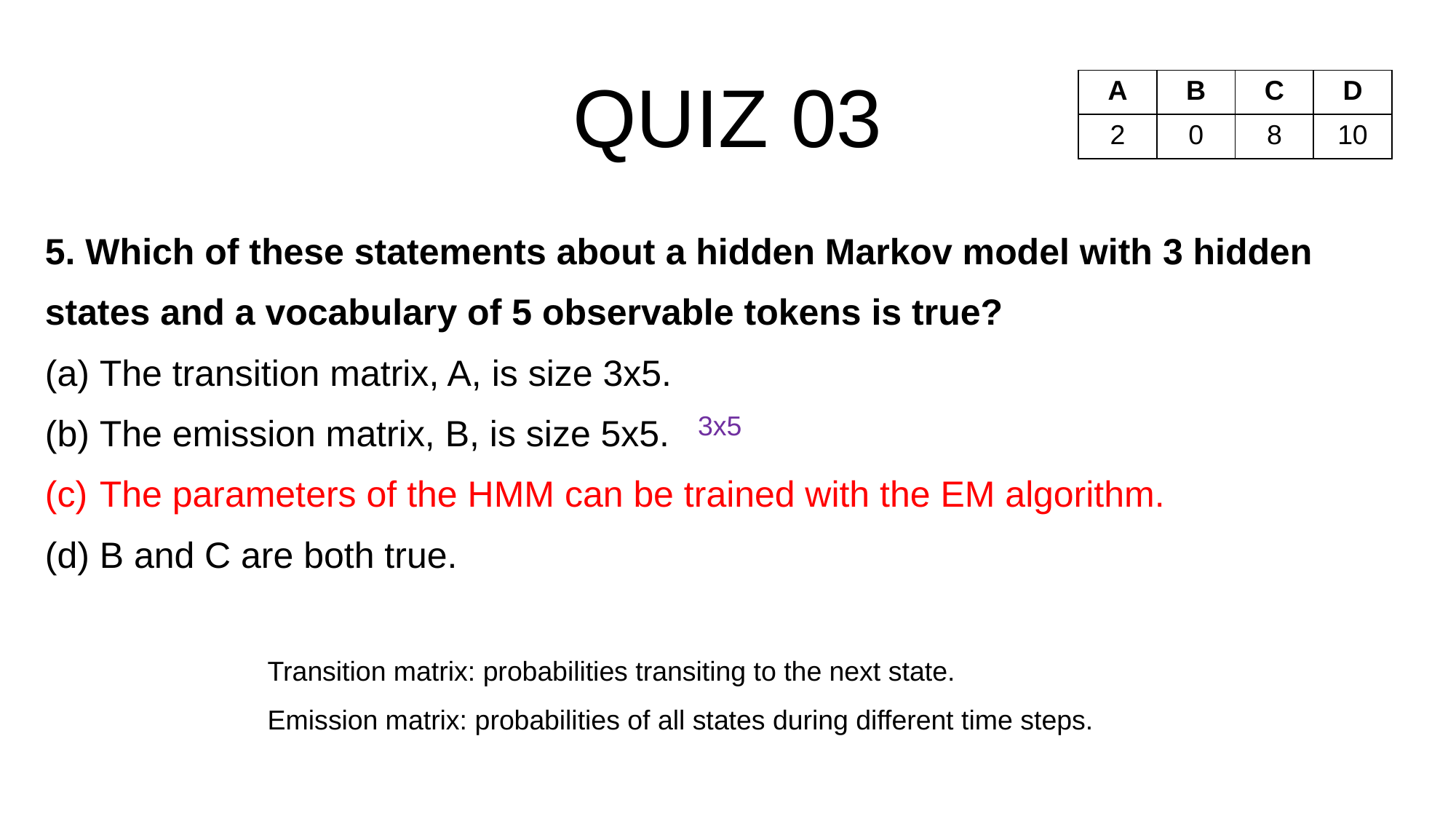

QUIZ 03
| A | B | C | D |
| --- | --- | --- | --- |
| 2 | 0 | 8 | 10 |
5. Which of these statements about a hidden Markov model with 3 hidden states and a vocabulary of 5 observable tokens is true?
The transition matrix, A, is size 3x5.
The emission matrix, B, is size 5x5.
The parameters of the HMM can be trained with the EM algorithm.
B and C are both true.
3x5
Transition matrix: probabilities transiting to the next state.
Emission matrix: probabilities of all states during different time steps.